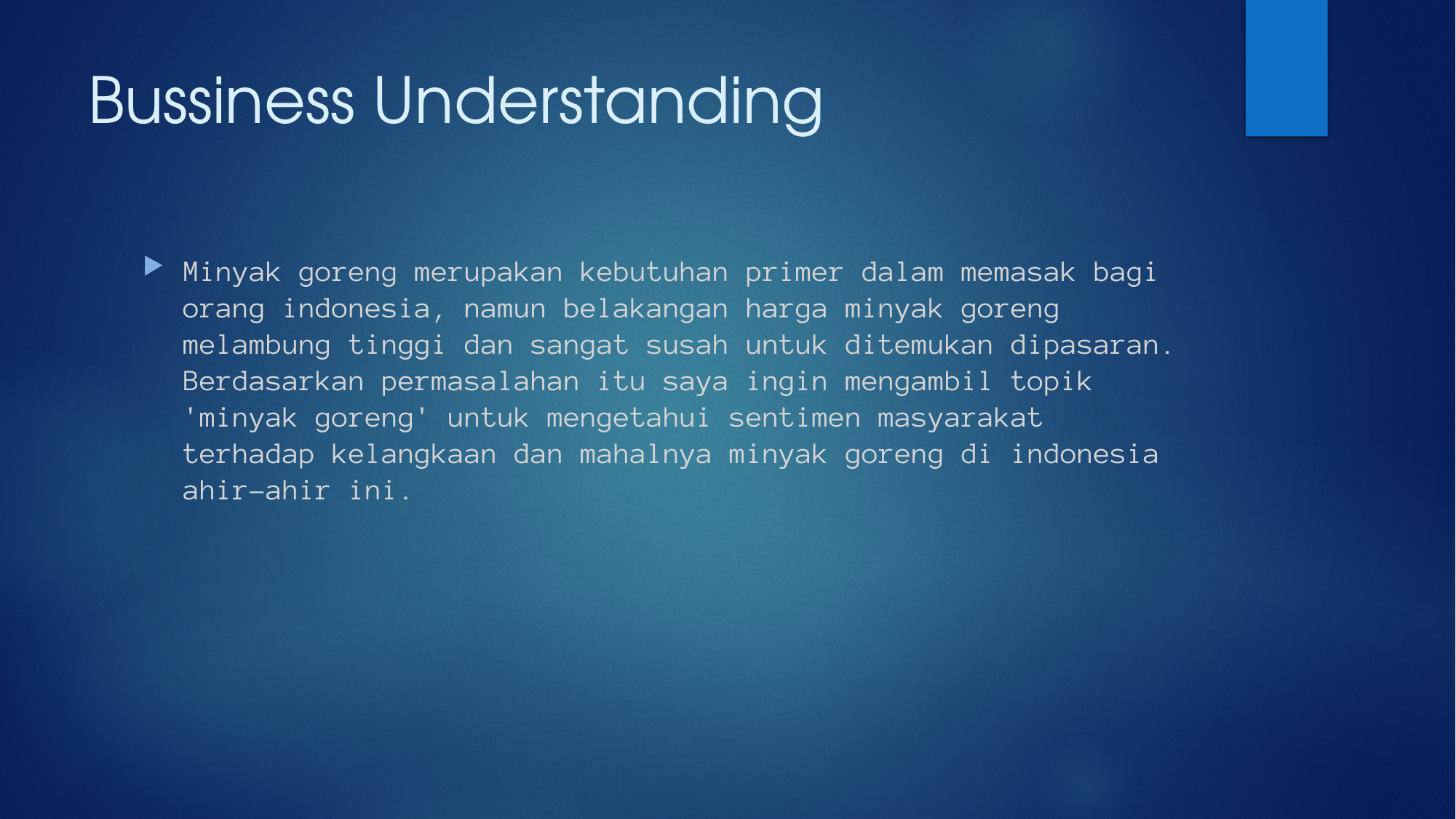

# Bussiness Understanding
Minyak goreng merupakan kebutuhan primer dalam memasak bagi orang indonesia, namun belakangan harga minyak goreng melambung tinggi dan sangat susah untuk ditemukan dipasaran. Berdasarkan permasalahan itu saya ingin mengambil topik 'minyak goreng' untuk mengetahui sentimen masyarakat terhadap kelangkaan dan mahalnya minyak goreng di indonesia ahir-ahir ini.